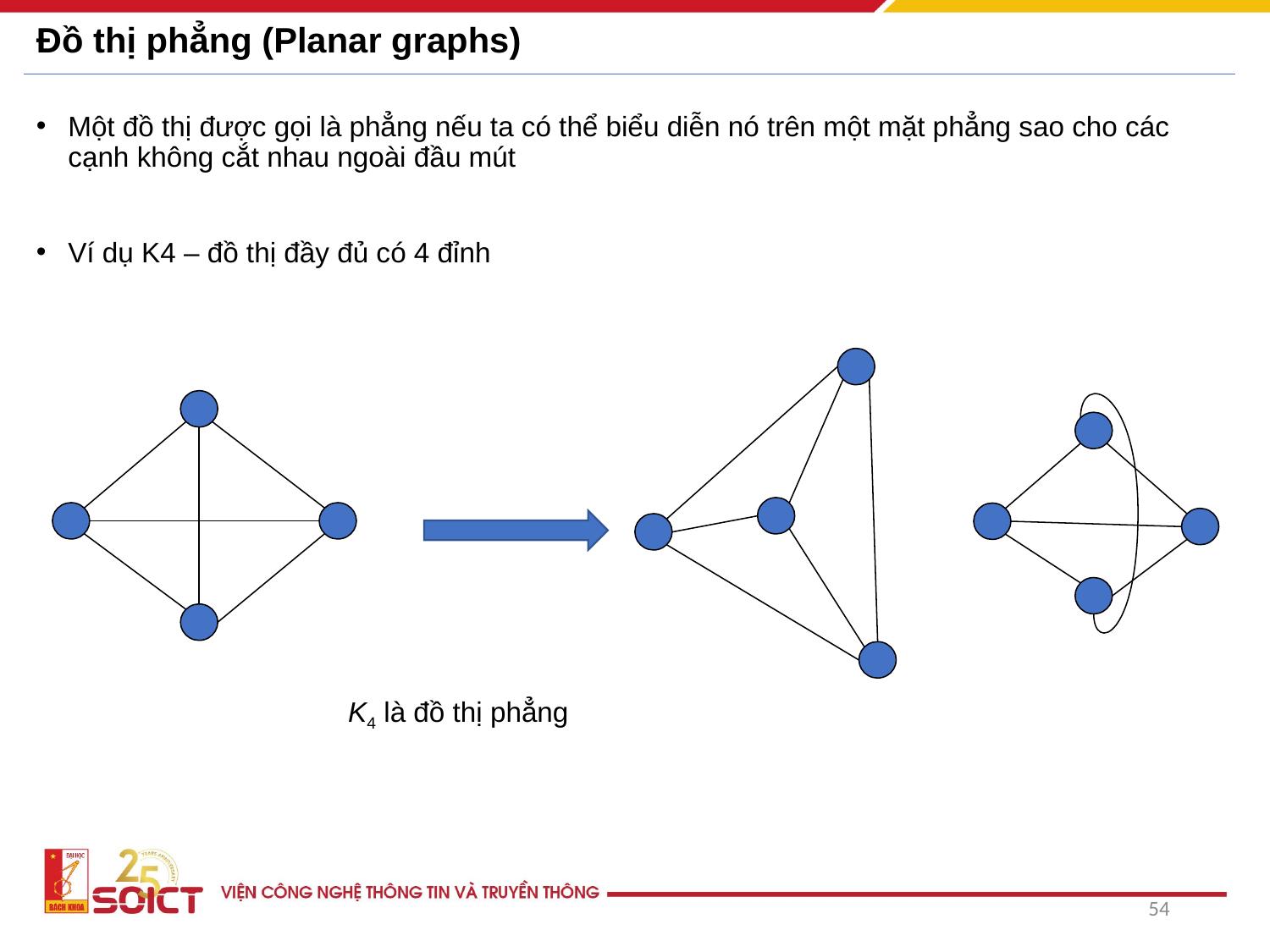

# Đồ thị phẳng (Planar graphs)
Một đồ thị được gọi là phẳng nếu ta có thể biểu diễn nó trên một mặt phẳng sao cho các cạnh không cắt nhau ngoài đầu mút

Ví dụ K4 – đồ thị đầy đủ có 4 đỉnh

K4 là đồ thị phẳng
54